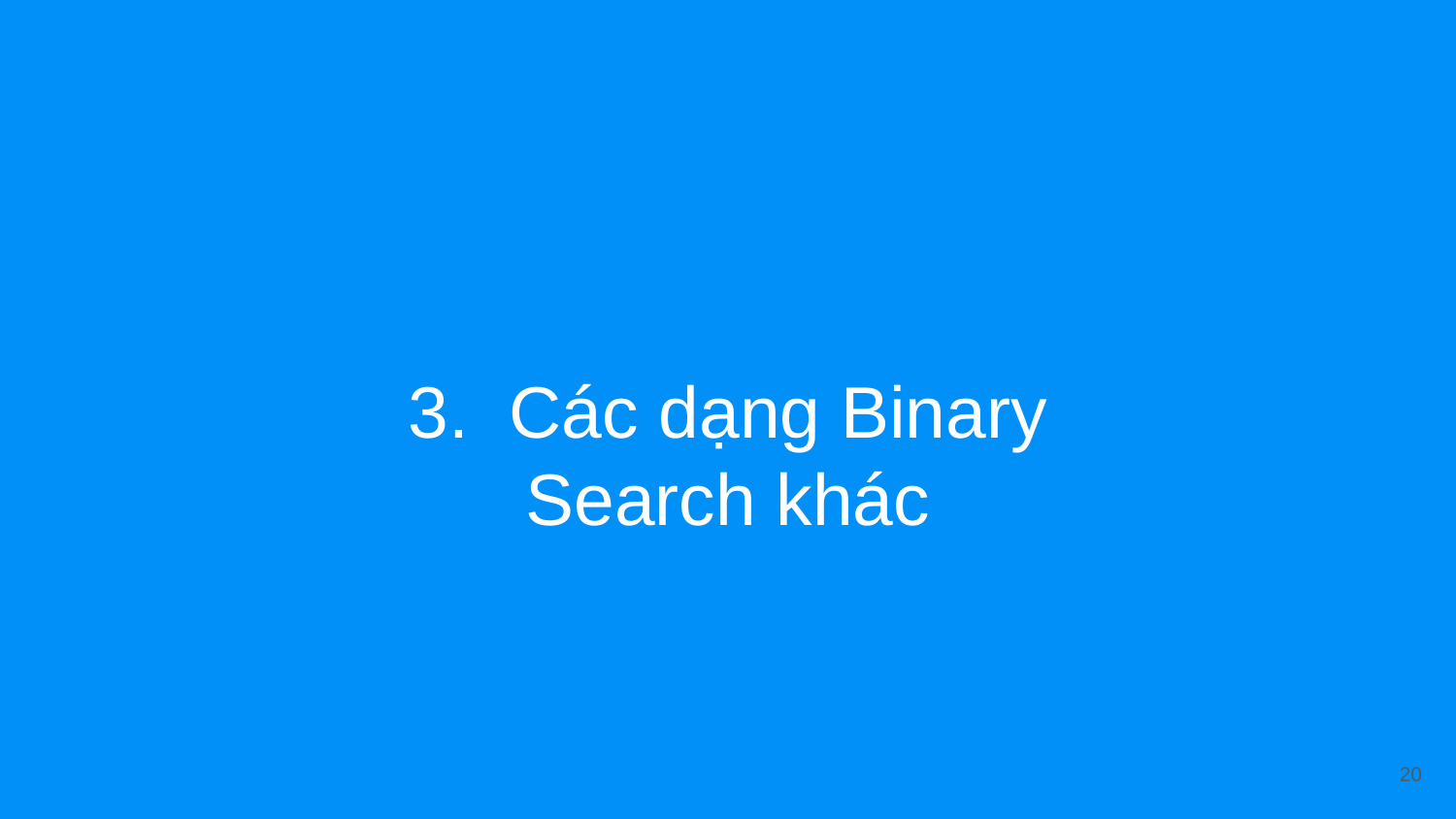

3.  Các dạng Binary Search khác
20